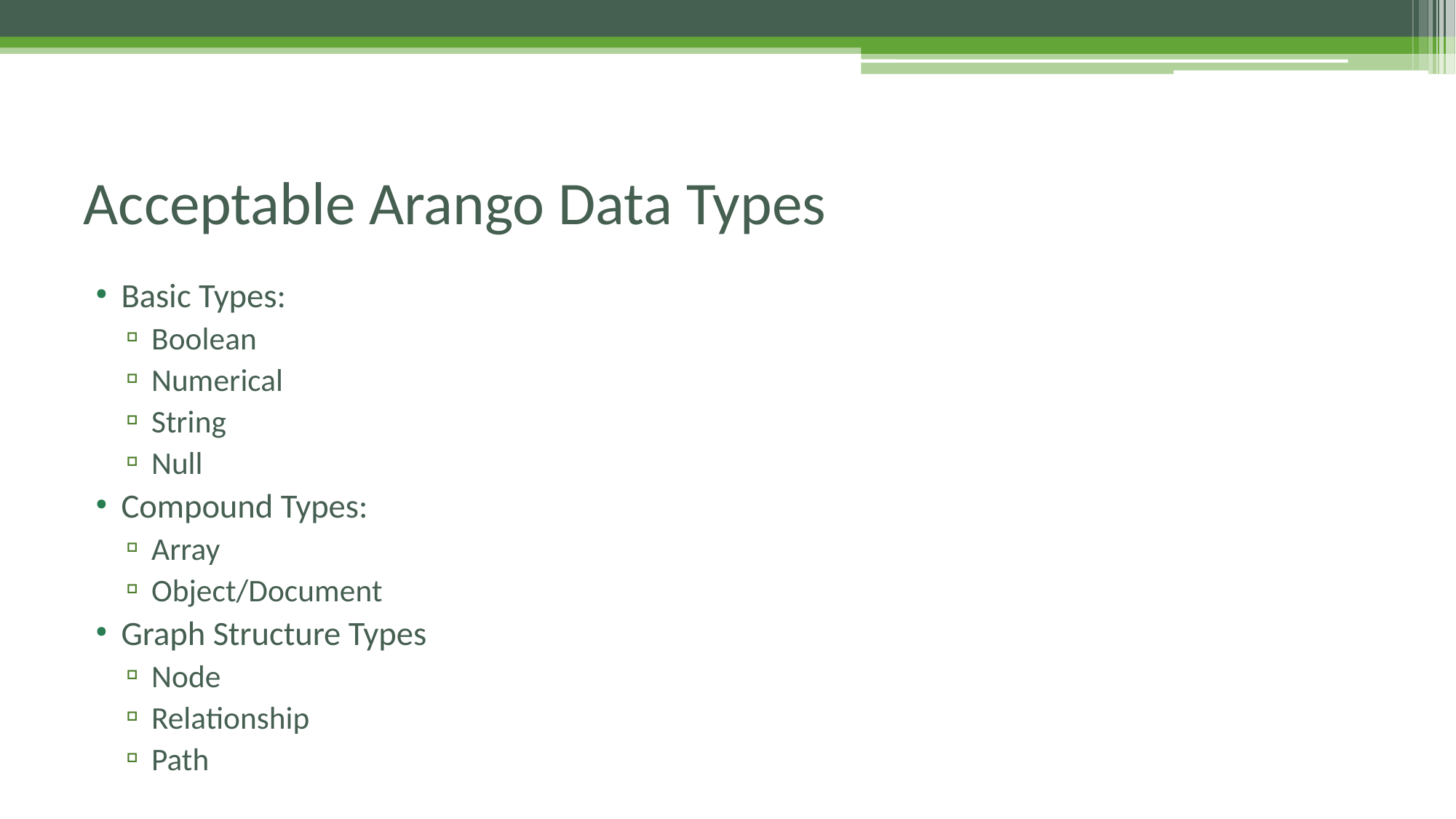

# Acceptable Arango Data Types
Basic Types:
Boolean
Numerical
String
Null
Compound Types:
Array
Object/Document
Graph Structure Types
Node
Relationship
Path